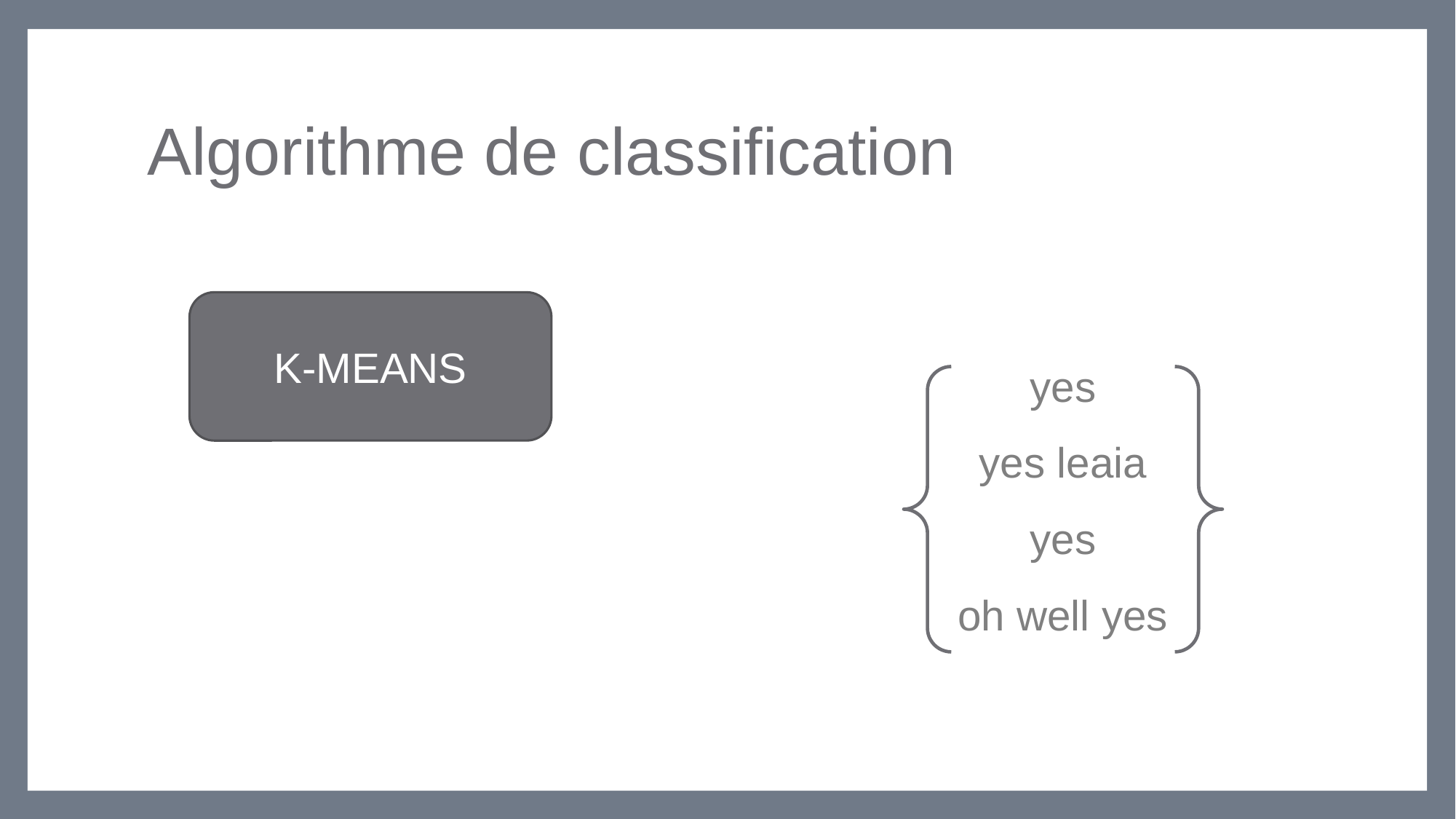

# Algorithme de classification
K-MEANS
yes
yes leaia
yes
oh well yes